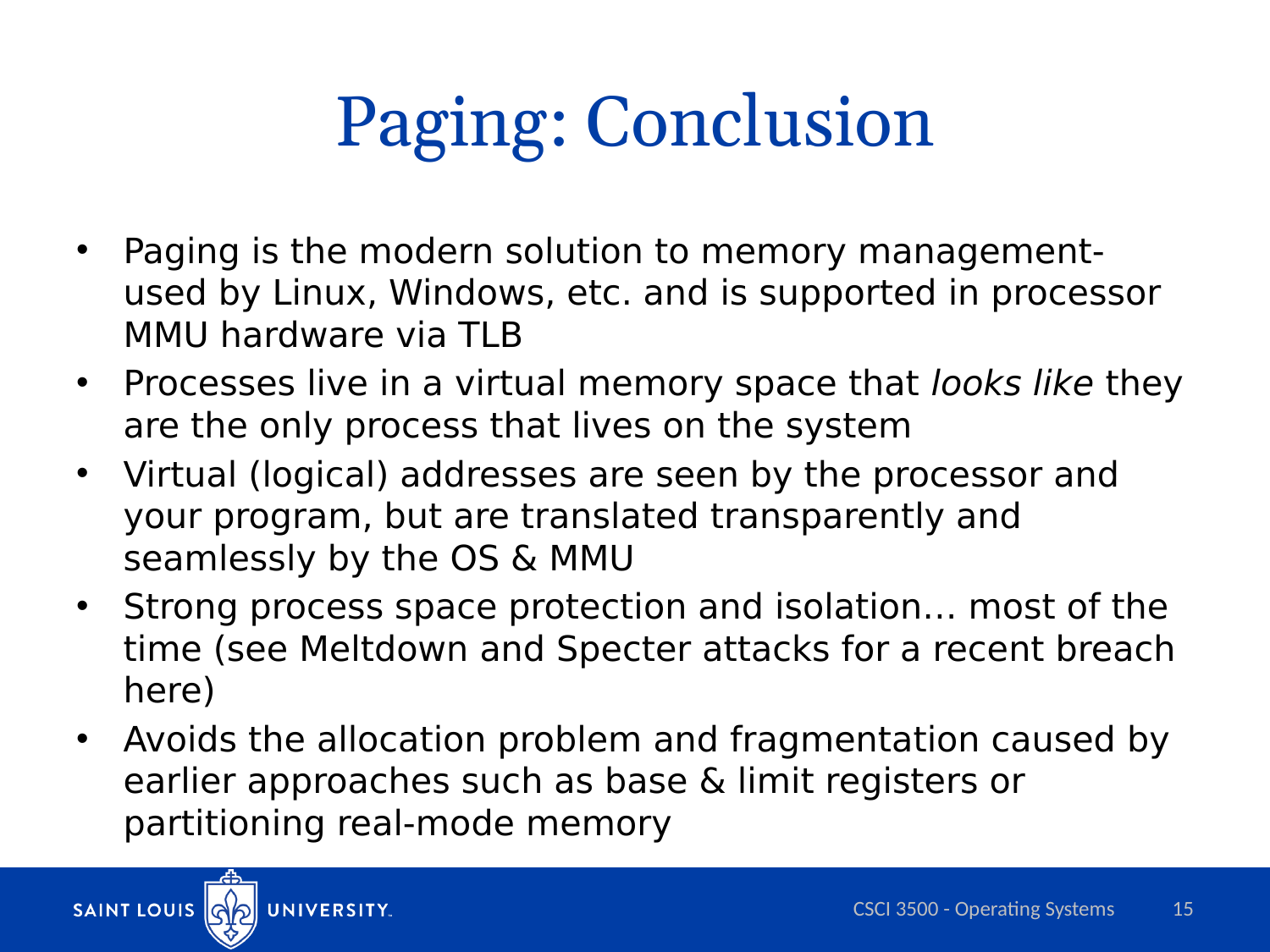

# Paging: Conclusion
Paging is the modern solution to memory management- used by Linux, Windows, etc. and is supported in processor MMU hardware via TLB
Processes live in a virtual memory space that looks like they are the only process that lives on the system
Virtual (logical) addresses are seen by the processor and your program, but are translated transparently and seamlessly by the OS & MMU
Strong process space protection and isolation… most of the time (see Meltdown and Specter attacks for a recent breach here)
Avoids the allocation problem and fragmentation caused by earlier approaches such as base & limit registers or partitioning real-mode memory
CSCI 3500 - Operating Systems
15